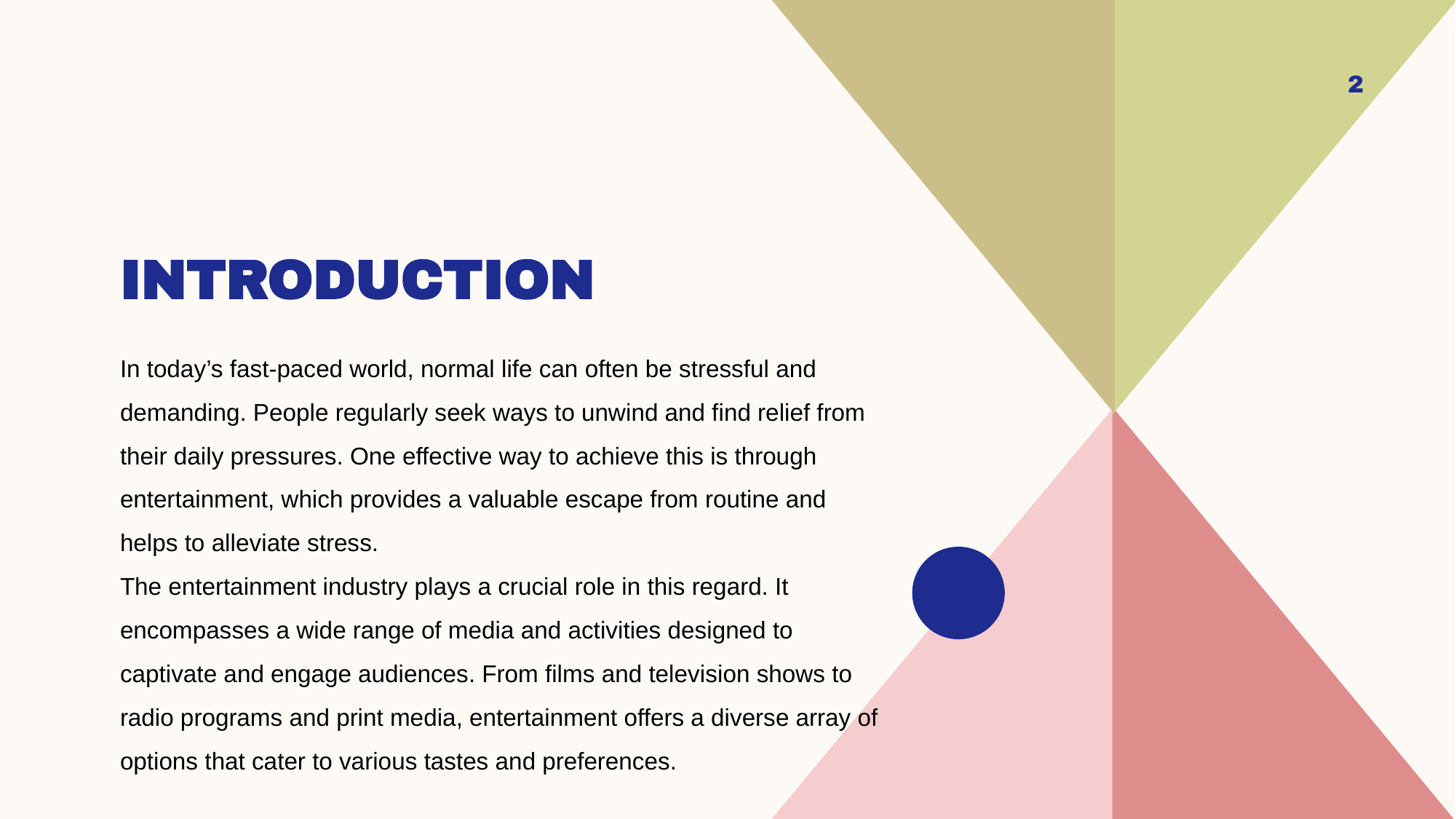

2
# introduction
In today’s fast-paced world, normal life can often be stressful and demanding. People regularly seek ways to unwind and find relief from their daily pressures. One effective way to achieve this is through entertainment, which provides a valuable escape from routine and helps to alleviate stress.
The entertainment industry plays a crucial role in this regard. It encompasses a wide range of media and activities designed to captivate and engage audiences. From films and television shows to radio programs and print media, entertainment offers a diverse array of options that cater to various tastes and preferences.